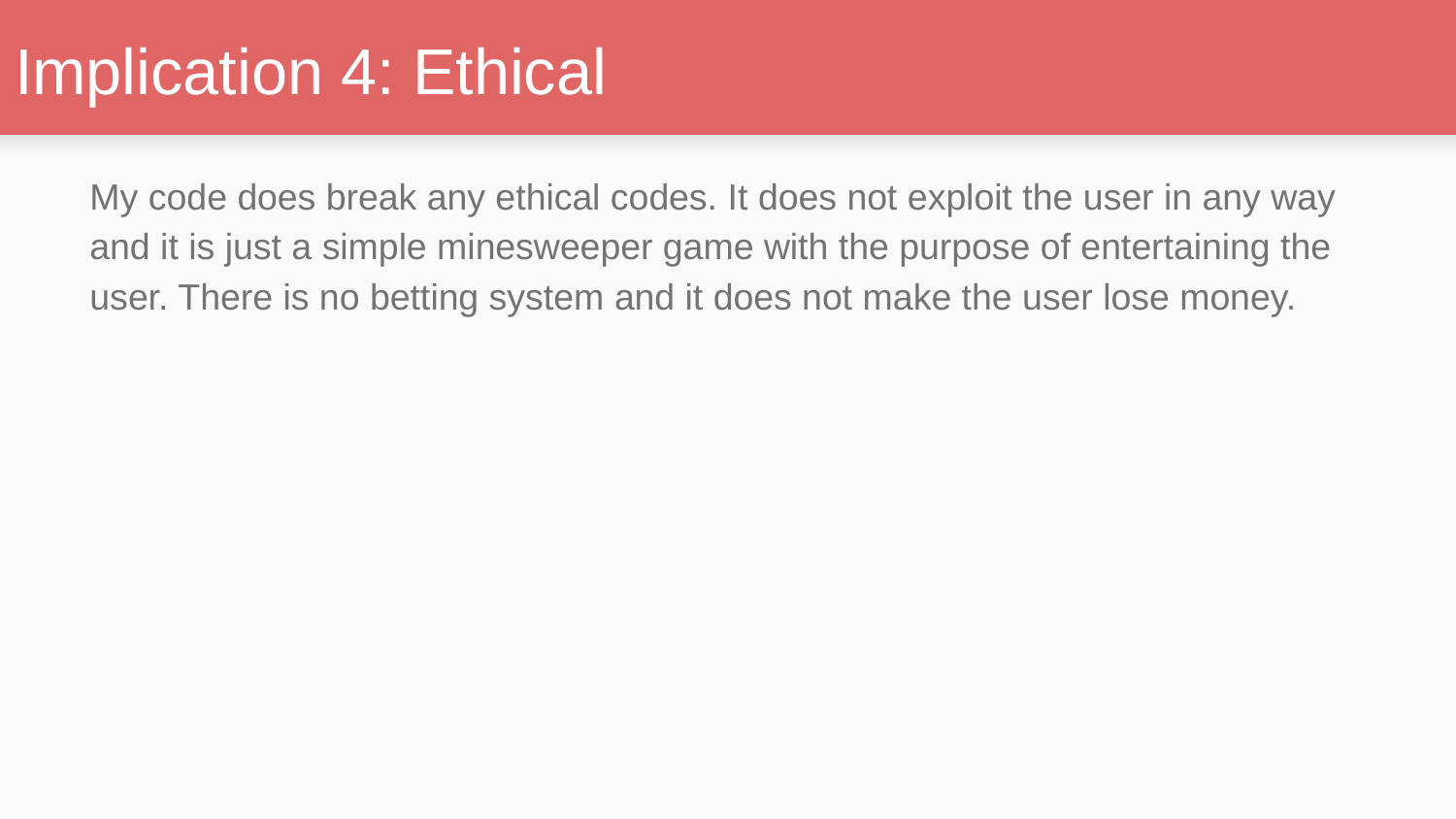

# Implication 4: Ethical
My code does break any ethical codes. It does not exploit the user in any way and it is just a simple minesweeper game with the purpose of entertaining the user. There is no betting system and it does not make the user lose money.